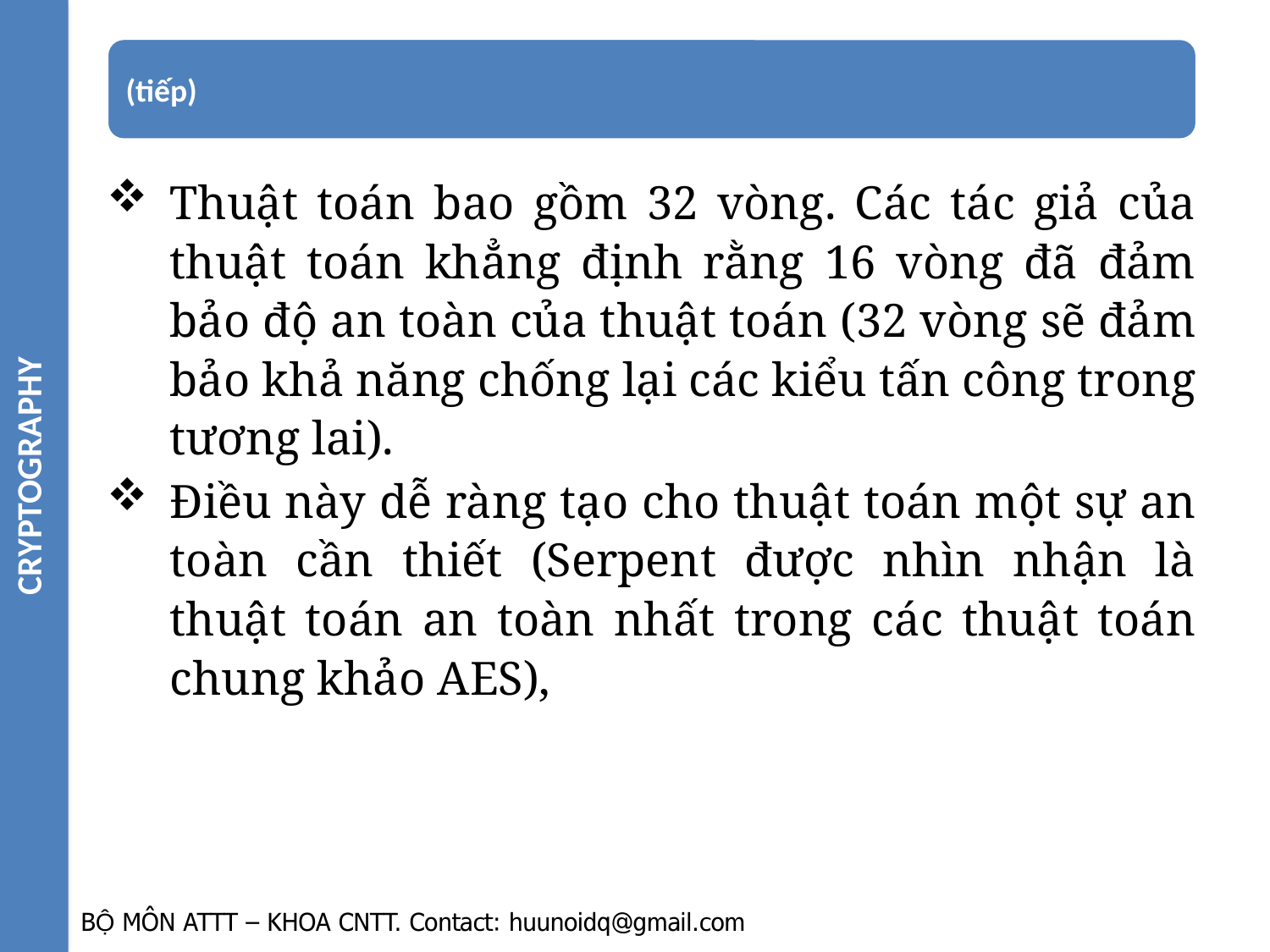

CRYPTOGRAPHY
(tiếp)
Thuật toán bao gồm 32 vòng. Các tác giả của thuật toán khẳng định rằng 16 vòng đã đảm bảo độ an toàn của thuật toán (32 vòng sẽ đảm bảo khả năng chống lại các kiểu tấn công trong tương lai).
Điều này dễ ràng tạo cho thuật toán một sự an toàn cần thiết (Serpent được nhìn nhận là thuật toán an toàn nhất trong các thuật toán chung khảo AES),
BỘ MÔN ATTT – KHOA CNTT. Contact: huunoidq@gmail.com